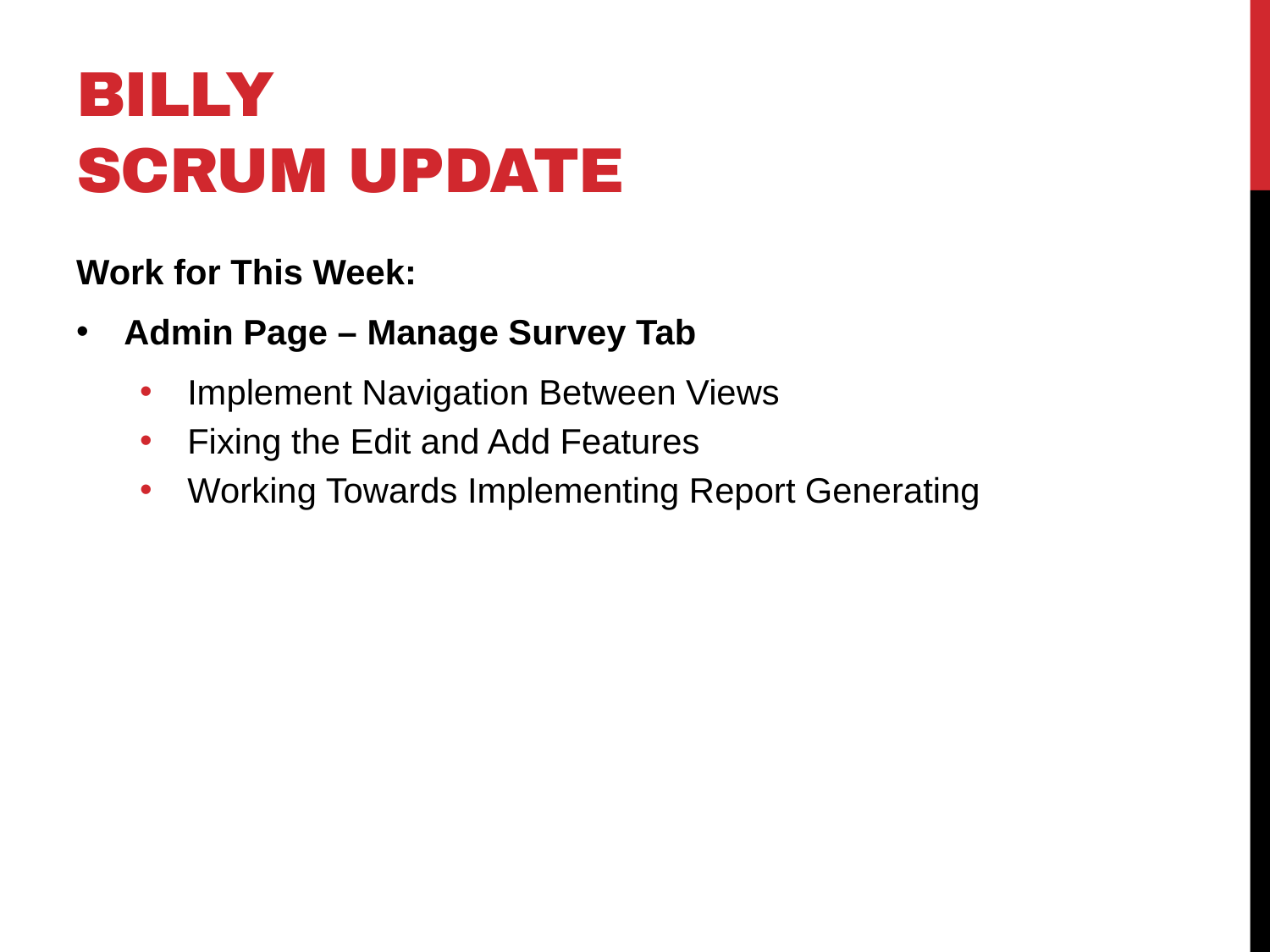

# Billy Scrum Update
Work for This Week:
Admin Page – Manage Survey Tab
Implement Navigation Between Views
Fixing the Edit and Add Features
Working Towards Implementing Report Generating